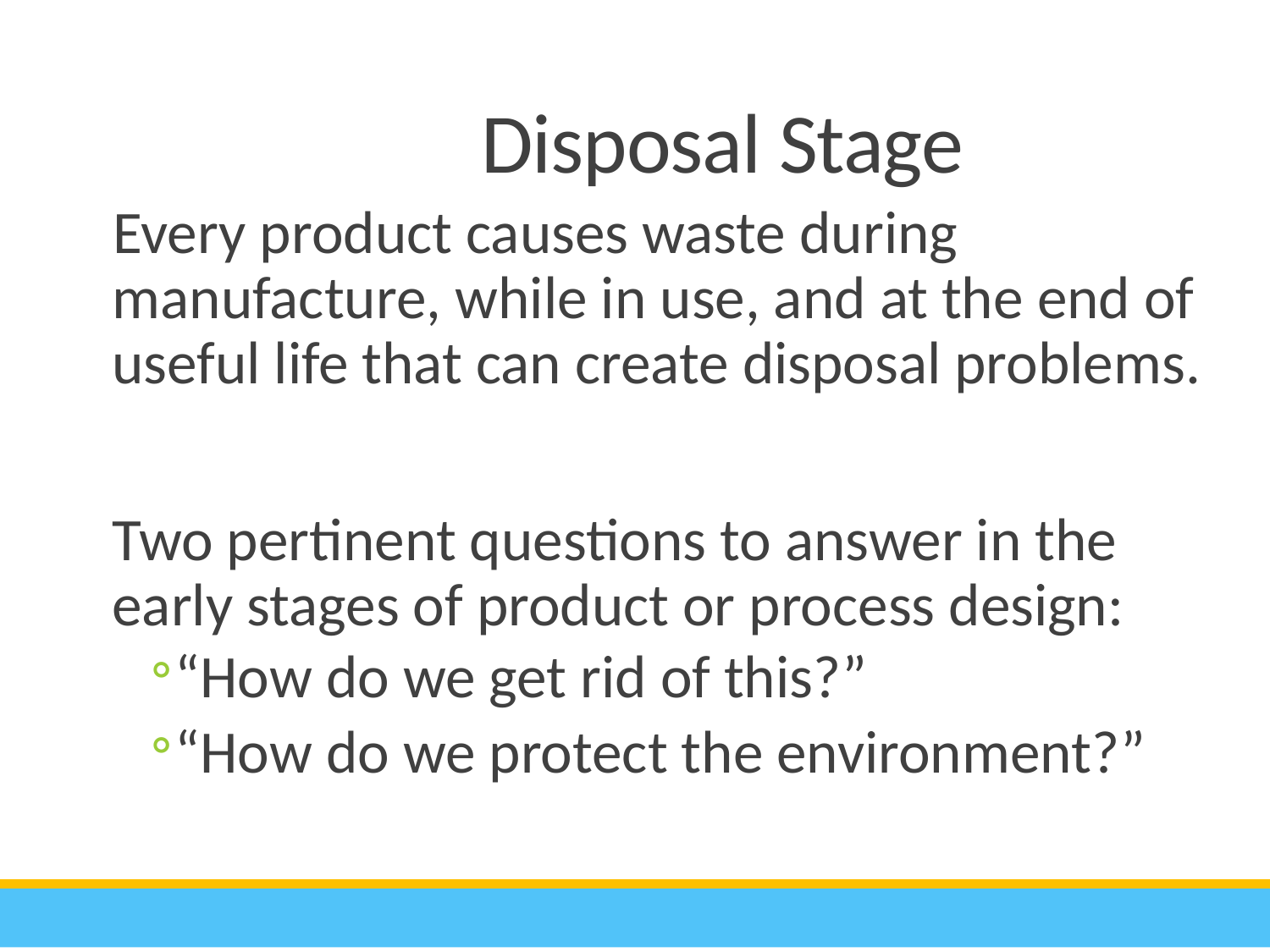

Disposal Stage
Every product causes waste during manufacture, while in use, and at the end of useful life that can create disposal problems.

	Two pertinent questions to answer in the early stages of product or process design:
“How do we get rid of this?”
“How do we protect the environment?”